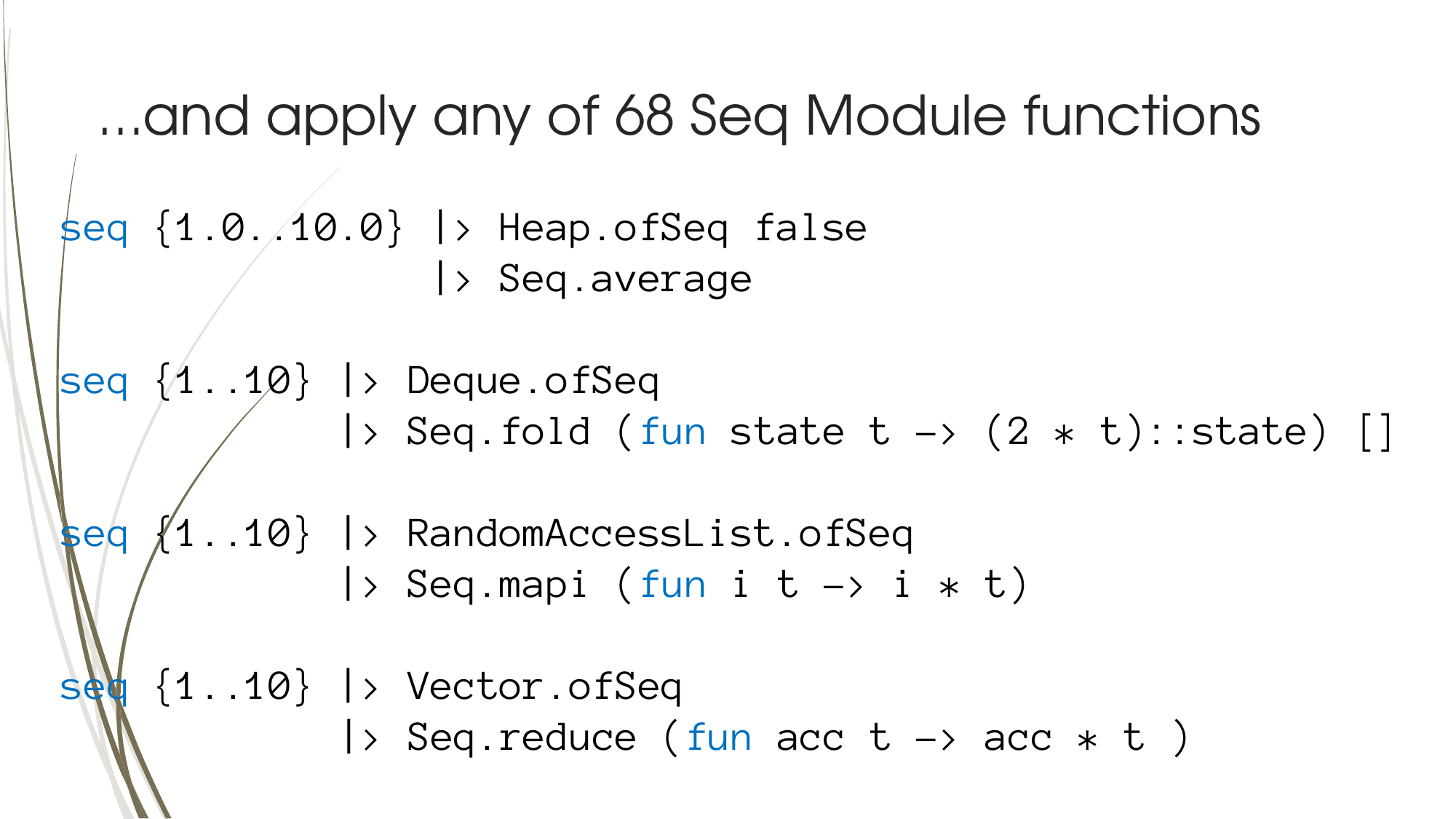

# …and apply any of 68 Seq Module functions
seq {1.0..10.0} |> Heap.ofSeq false
                |> Seq.average

seq {1..10} |> Deque.ofSeq
            |> Seq.fold (fun state t -> (2 * t)::state) []
seq {1..10} |> RandomAccessList.ofSeq
            |> Seq.mapi (fun i t -> i * t)
seq {1..10} |> Vector.ofSeq
            |> Seq.reduce (fun acc t -> acc * t )